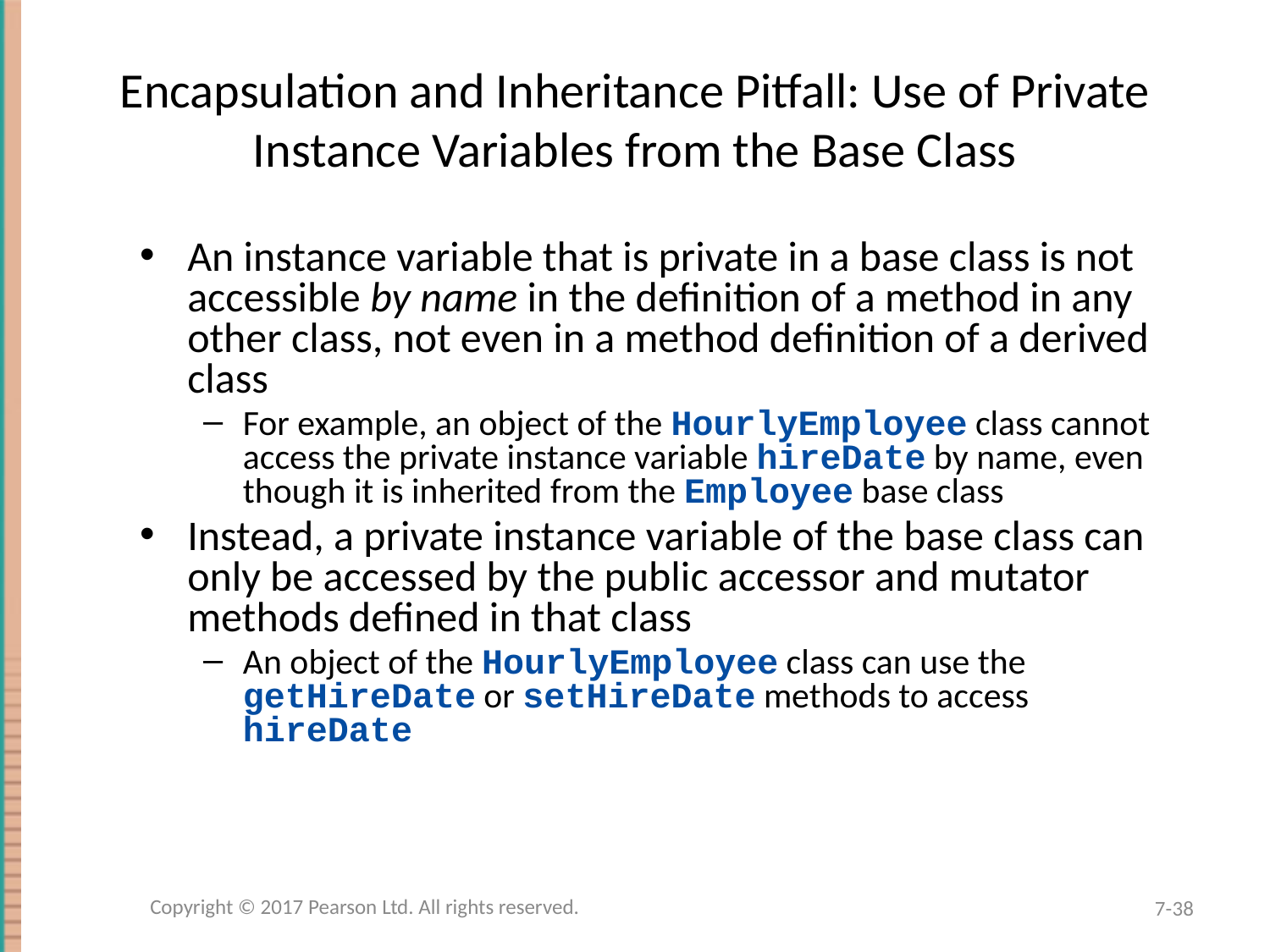

# Encapsulation and Inheritance Pitfall: Use of Private Instance Variables from the Base Class
An instance variable that is private in a base class is not accessible by name in the definition of a method in any other class, not even in a method definition of a derived class
For example, an object of the HourlyEmployee class cannot access the private instance variable hireDate by name, even though it is inherited from the Employee base class
Instead, a private instance variable of the base class can only be accessed by the public accessor and mutator methods defined in that class
An object of the HourlyEmployee class can use the getHireDate or setHireDate methods to access hireDate
Copyright © 2017 Pearson Ltd. All rights reserved.
7-38